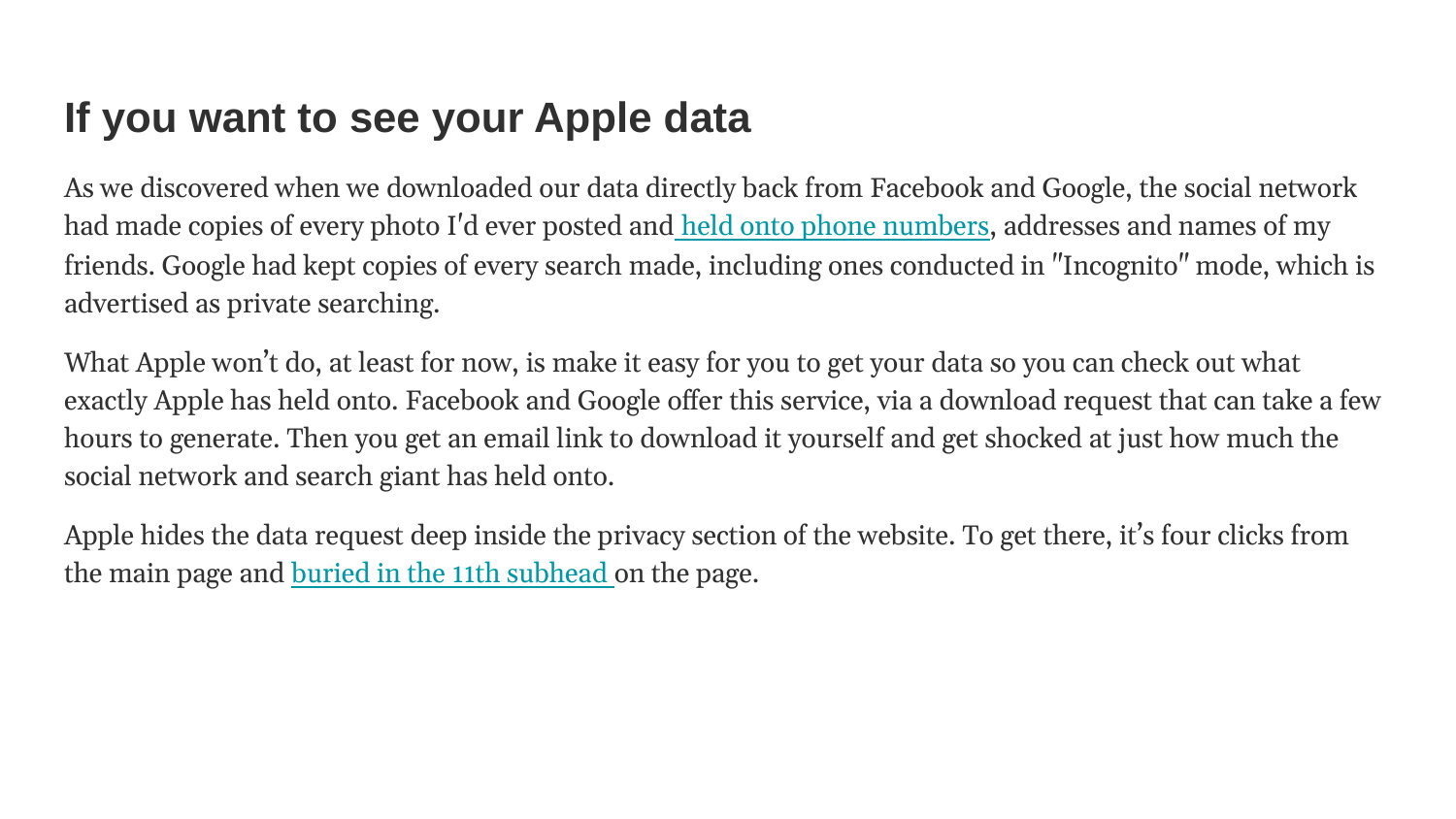

# If you want to see your Apple data
As we discovered when we downloaded our data directly back from Facebook and Google, the social network had made copies of every photo I'd ever posted and held onto phone numbers, addresses and names of my friends. Google had kept copies of every search made, including ones conducted in "Incognito" mode, which is advertised as private searching.
What Apple won’t do, at least for now, is make it easy for you to get your data so you can check out what exactly Apple has held onto. Facebook and Google offer this service, via a download request that can take a few hours to generate. Then you get an email link to download it yourself and get shocked at just how much the social network and search giant has held onto.
Apple hides the data request deep inside the privacy section of the website. To get there, it’s four clicks from the main page and buried in the 11th subhead on the page.